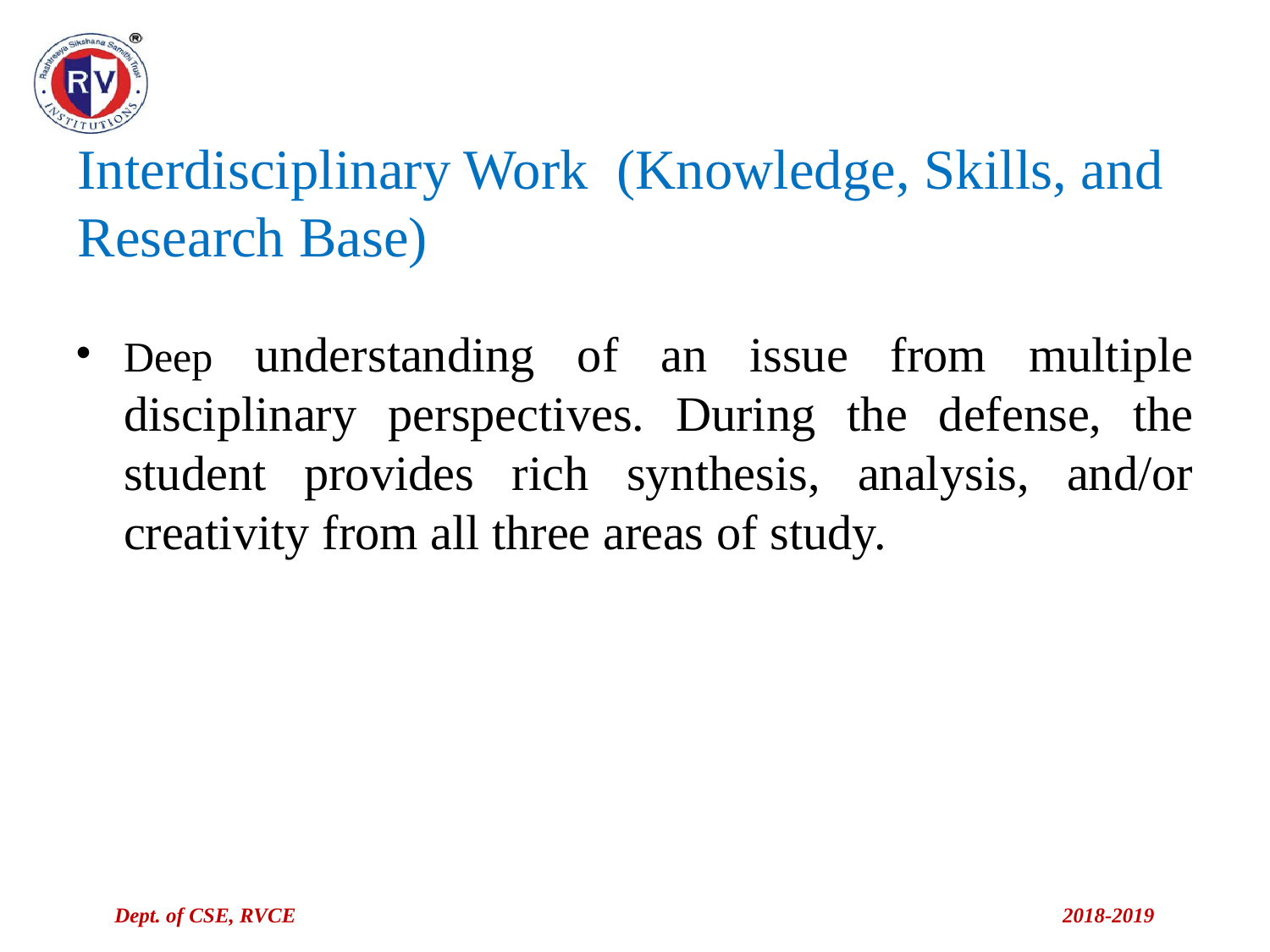

# Interdisciplinary Work  (Knowledge, Skills, and Research Base)
Deep understanding of an issue from multiple disciplinary perspectives. During the defense, the student provides rich synthesis, analysis, and/or creativity from all three areas of study.